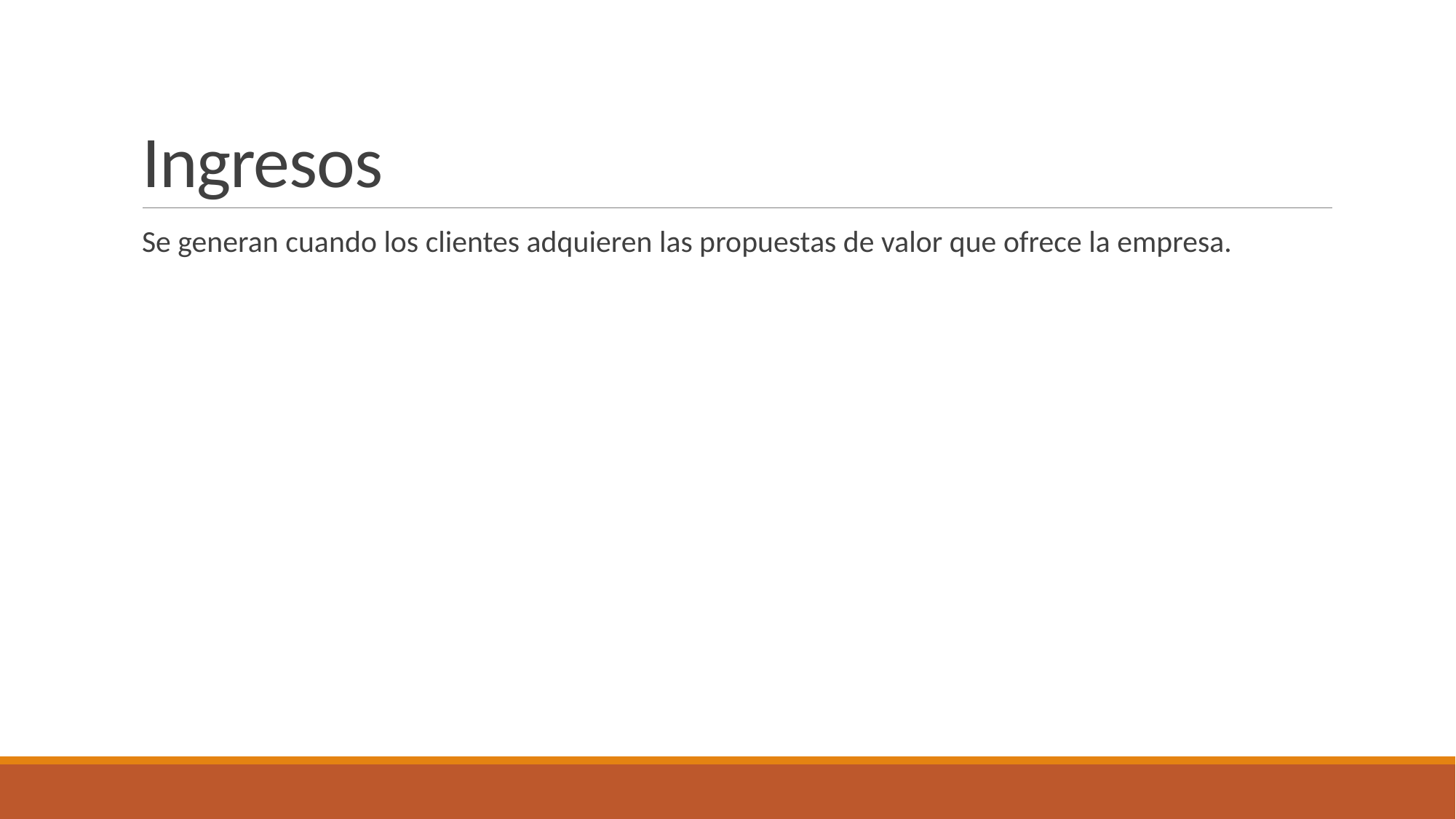

# Ingresos
Se generan cuando los clientes adquieren las propuestas de valor que ofrece la empresa.